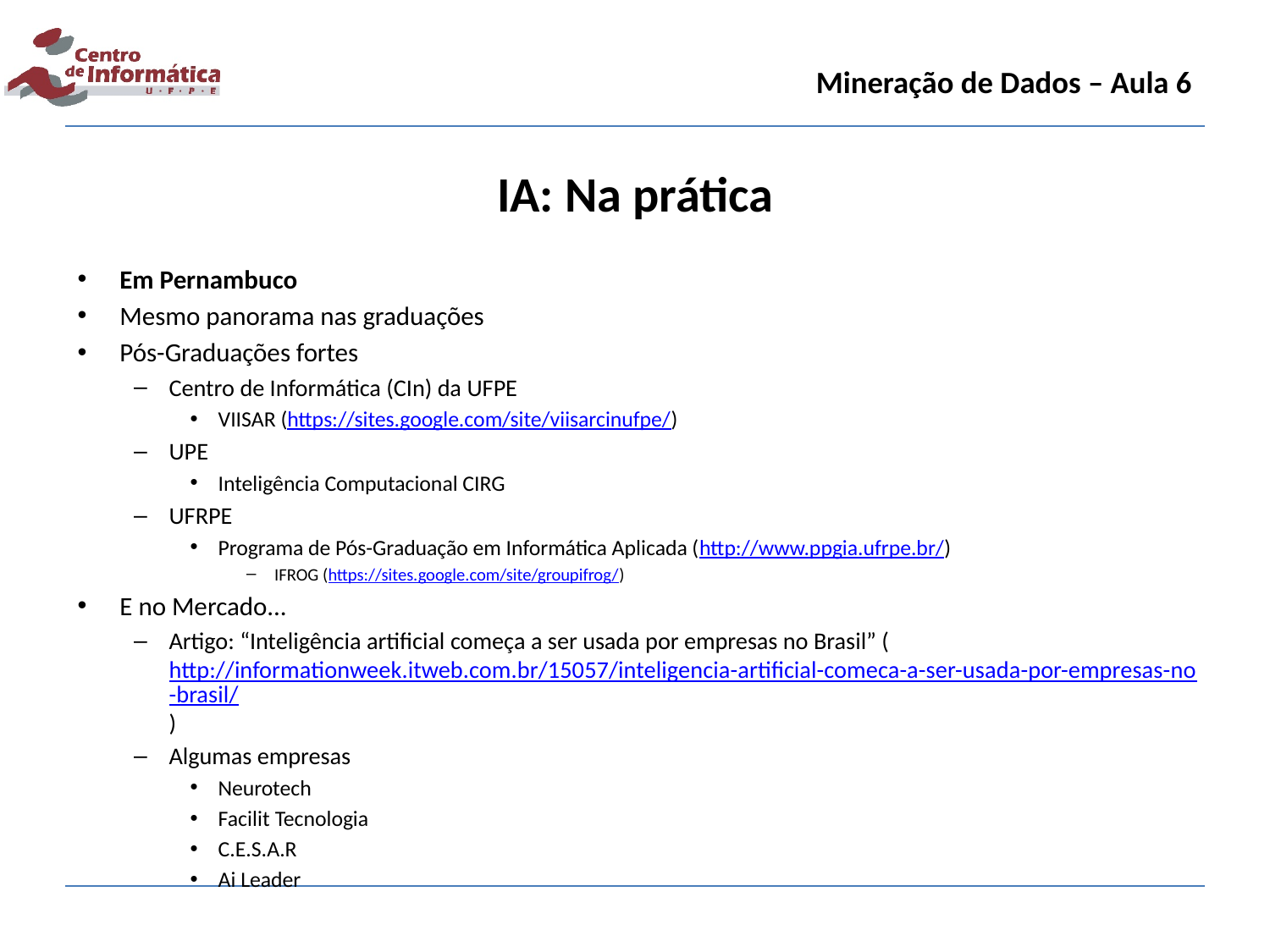

Mineração de Dados – Aula 6
IA: Na prática
Em Pernambuco
Mesmo panorama nas graduações
Pós-Graduações fortes
Centro de Informática (CIn) da UFPE
VIISAR (https://sites.google.com/site/viisarcinufpe/)
UPE
Inteligência Computacional CIRG
UFRPE
Programa de Pós-Graduação em Informática Aplicada (http://www.ppgia.ufrpe.br/)
IFROG (https://sites.google.com/site/groupifrog/)
E no Mercado...
Artigo: “Inteligência artificial começa a ser usada por empresas no Brasil” (http://informationweek.itweb.com.br/15057/inteligencia-artificial-comeca-a-ser-usada-por-empresas-no-brasil/)
Algumas empresas
Neurotech
Facilit Tecnologia
C.E.S.A.R
Ai Leader